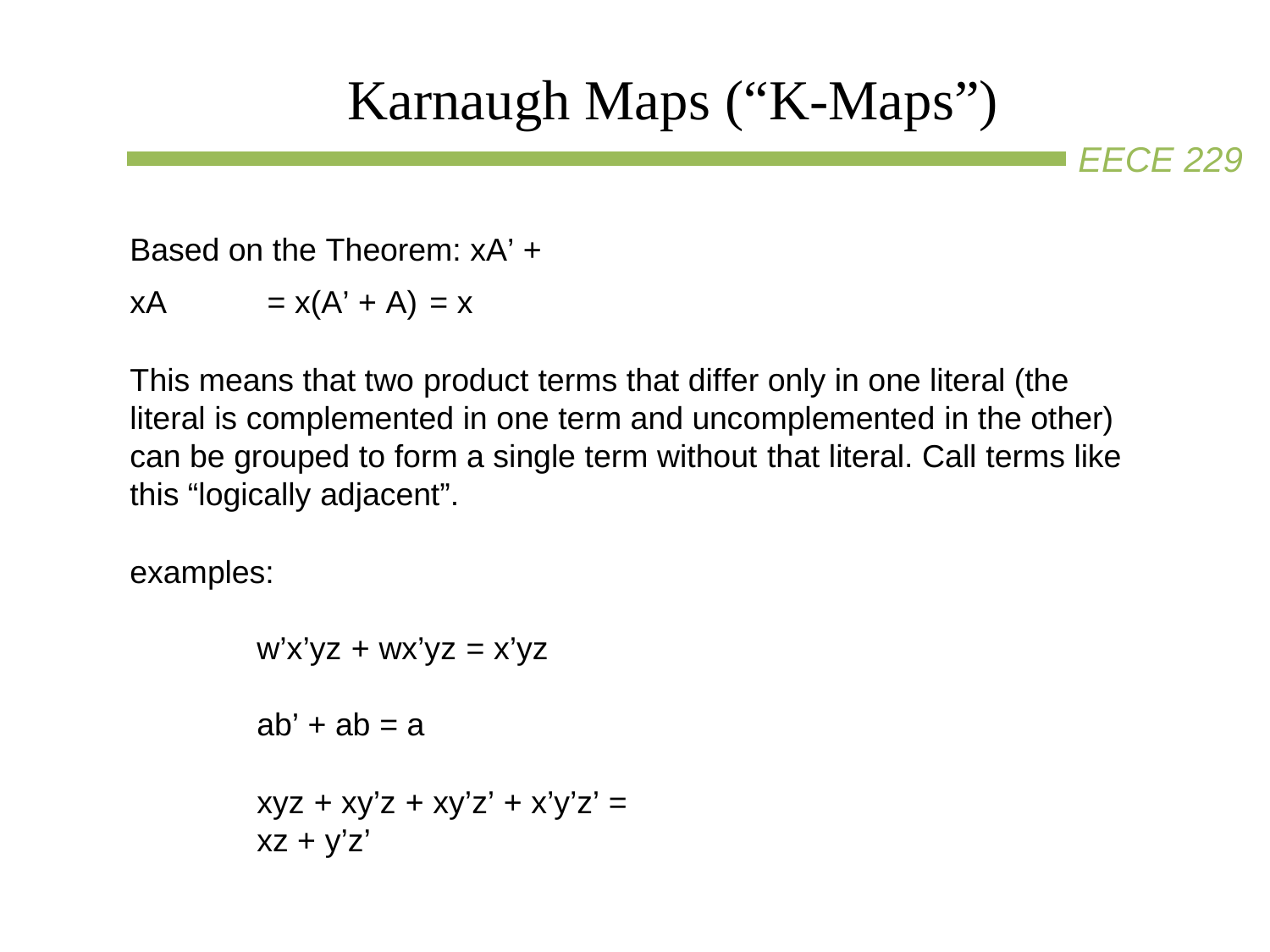

# Karnaugh Maps (“K-Maps”)

Based on the Theorem: xA’ + xA	= x(A’ + A)	= x

This means that two product terms that differ only in one literal (the literal is complemented in one term and uncomplemented in the other) can be grouped to form a single term without that literal. Call terms like this “logically adjacent”.

examples:
w’x’yz + wx’yz = x’yz
ab’ + ab = a

xyz + xy’z + xy’z’ + x’y’z’ =  xz + y’z’